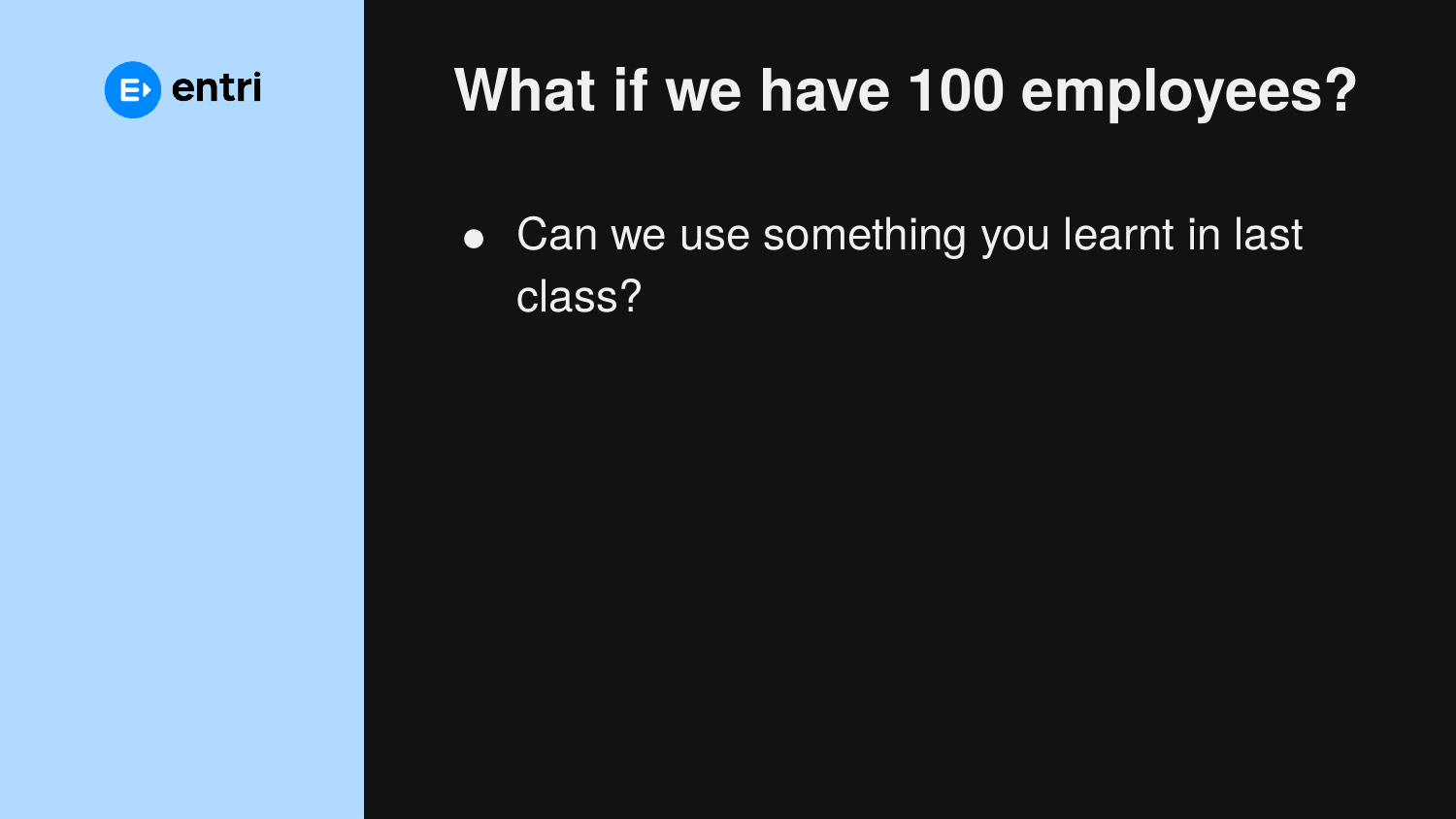

# What if we have 100 employees?

Can we use something you learnt in last class?